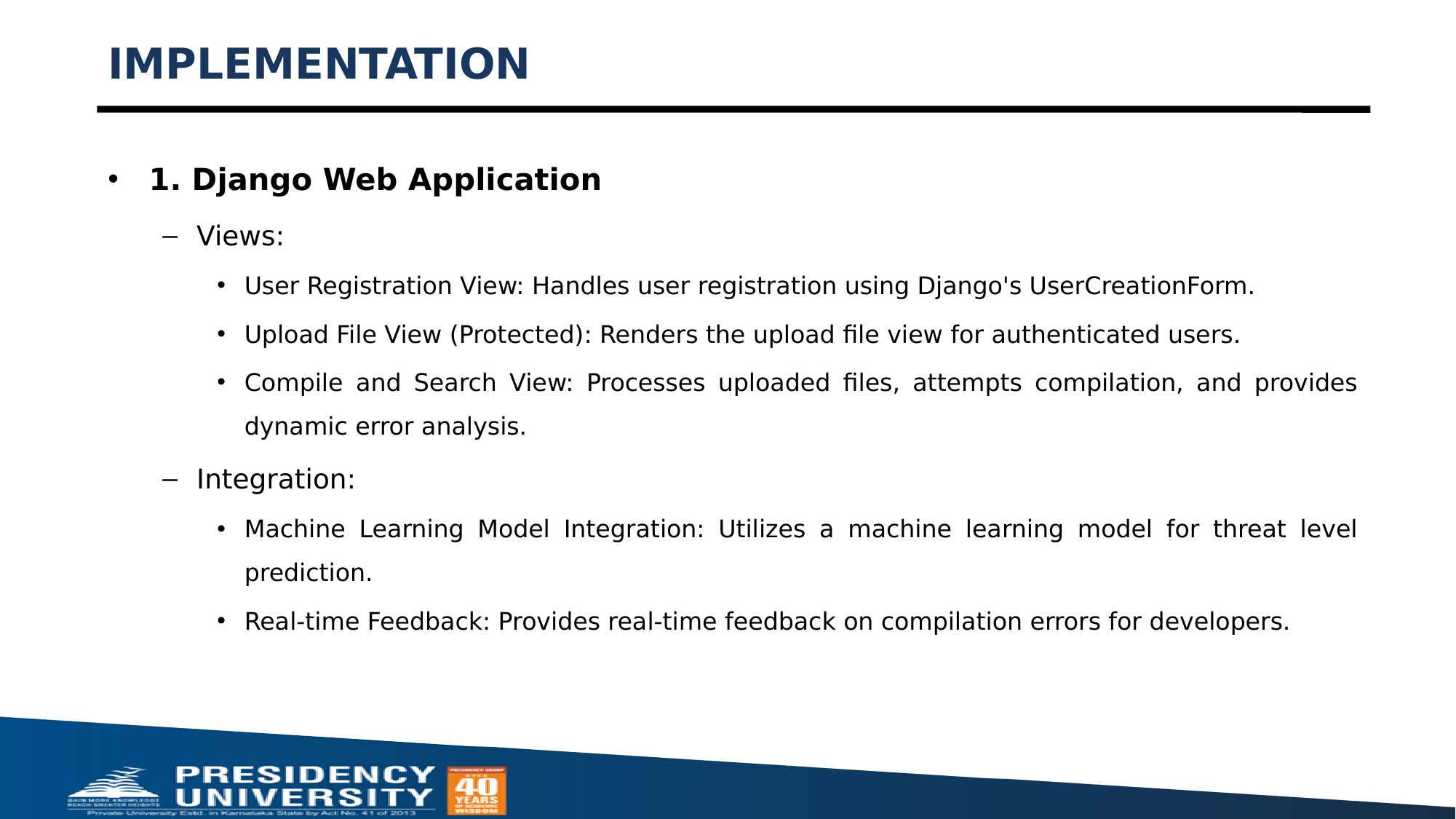

# IMPLEMENTATION
1. Django Web Application
Views:
User Registration View: Handles user registration using Django's UserCreationForm.
Upload File View (Protected): Renders the upload file view for authenticated users.
Compile and Search View: Processes uploaded files, attempts compilation, and provides dynamic error analysis.
Integration:
Machine Learning Model Integration: Utilizes a machine learning model for threat level prediction.
Real-time Feedback: Provides real-time feedback on compilation errors for developers.